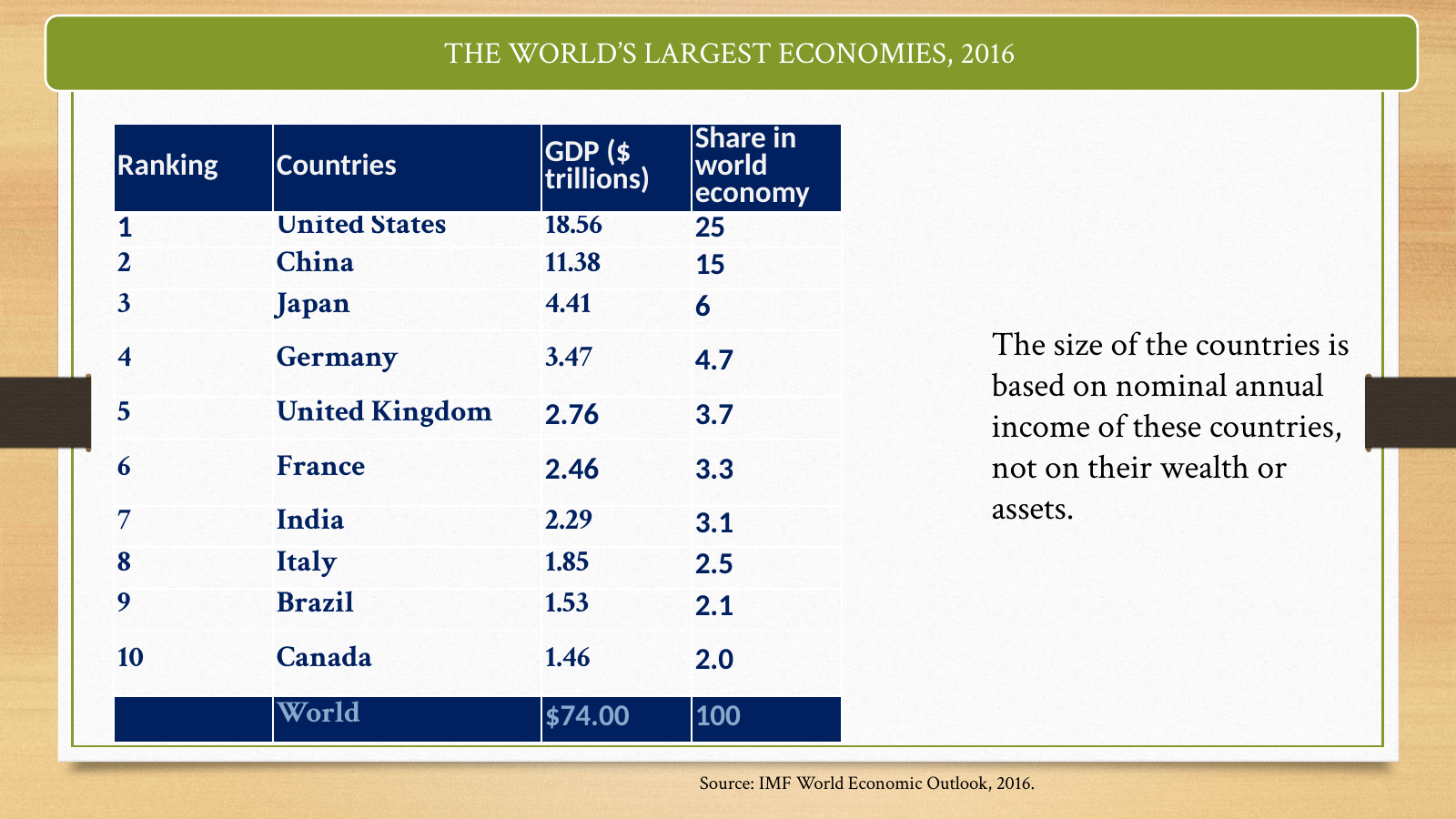

THE WORLD’S LARGEST ECONOMIES, 2016
| Ranking | Countries | GDP ($ trillions) | Share in world economy |
| --- | --- | --- | --- |
| 1 | United States | 18.56 | 25 |
| 2 | China | 11.38 | 15 |
| 3 | Japan | 4.41 | 6 |
| 4 | Germany | 3.47 | 4.7 |
| 5 | United Kingdom | 2.76 | 3.7 |
| 6 | France | 2.46 | 3.3 |
| 7 | India | 2.29 | 3.1 |
| 8 | Italy | 1.85 | 2.5 |
| 9 | Brazil | 1.53 | 2.1 |
| 10 | Canada | 1.46 | 2.0 |
|  | World | $74.00 | 100 |
The size of the countries is based on nominal annual income of these countries, not on their wealth or assets.
Source: IMF World Economic Outlook, 2016.